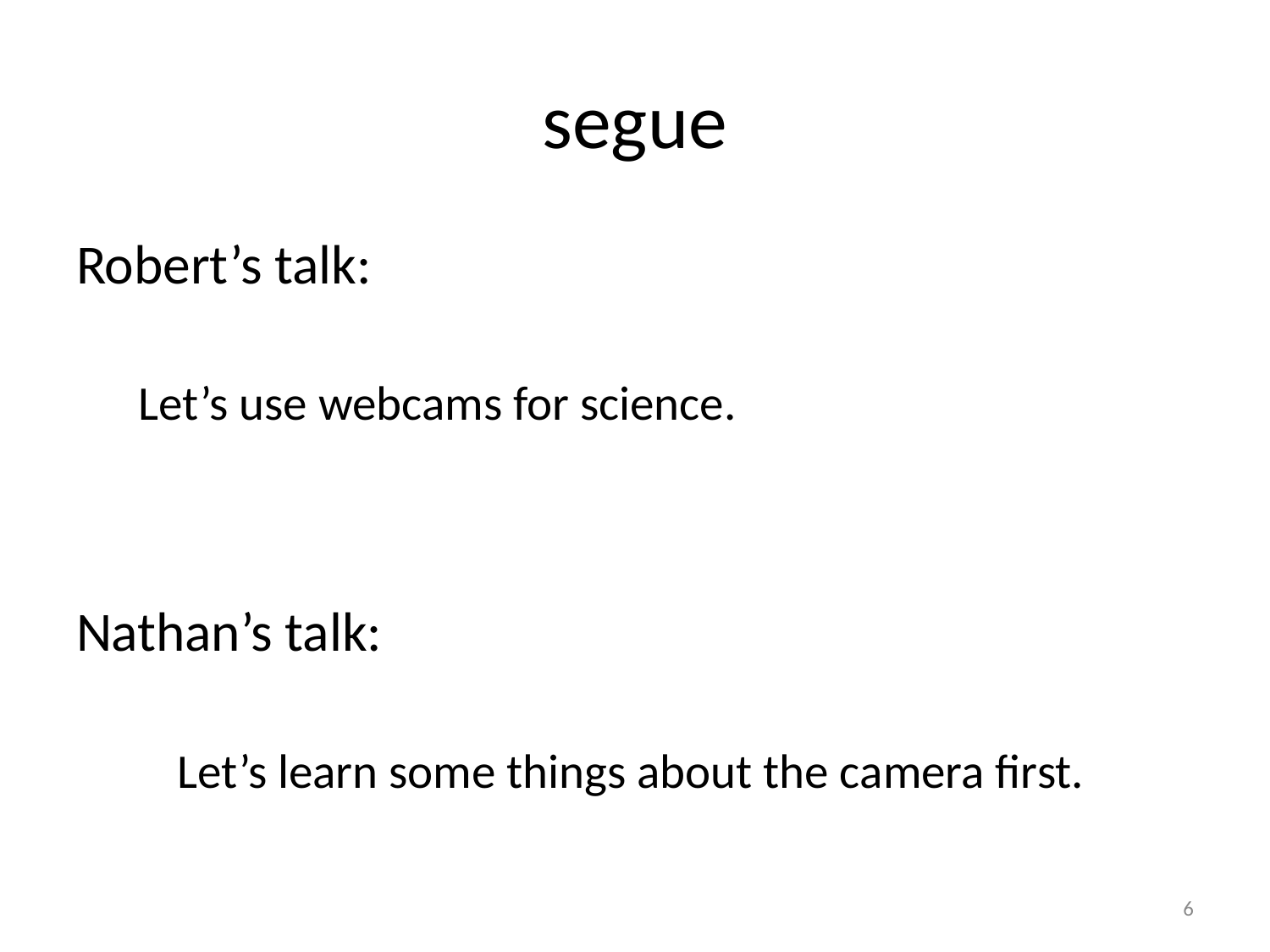

# segue

Robert’s talk:

Let’s use webcams for science.

Nathan’s talk:

		Let’s learn some things about the camera first.

6